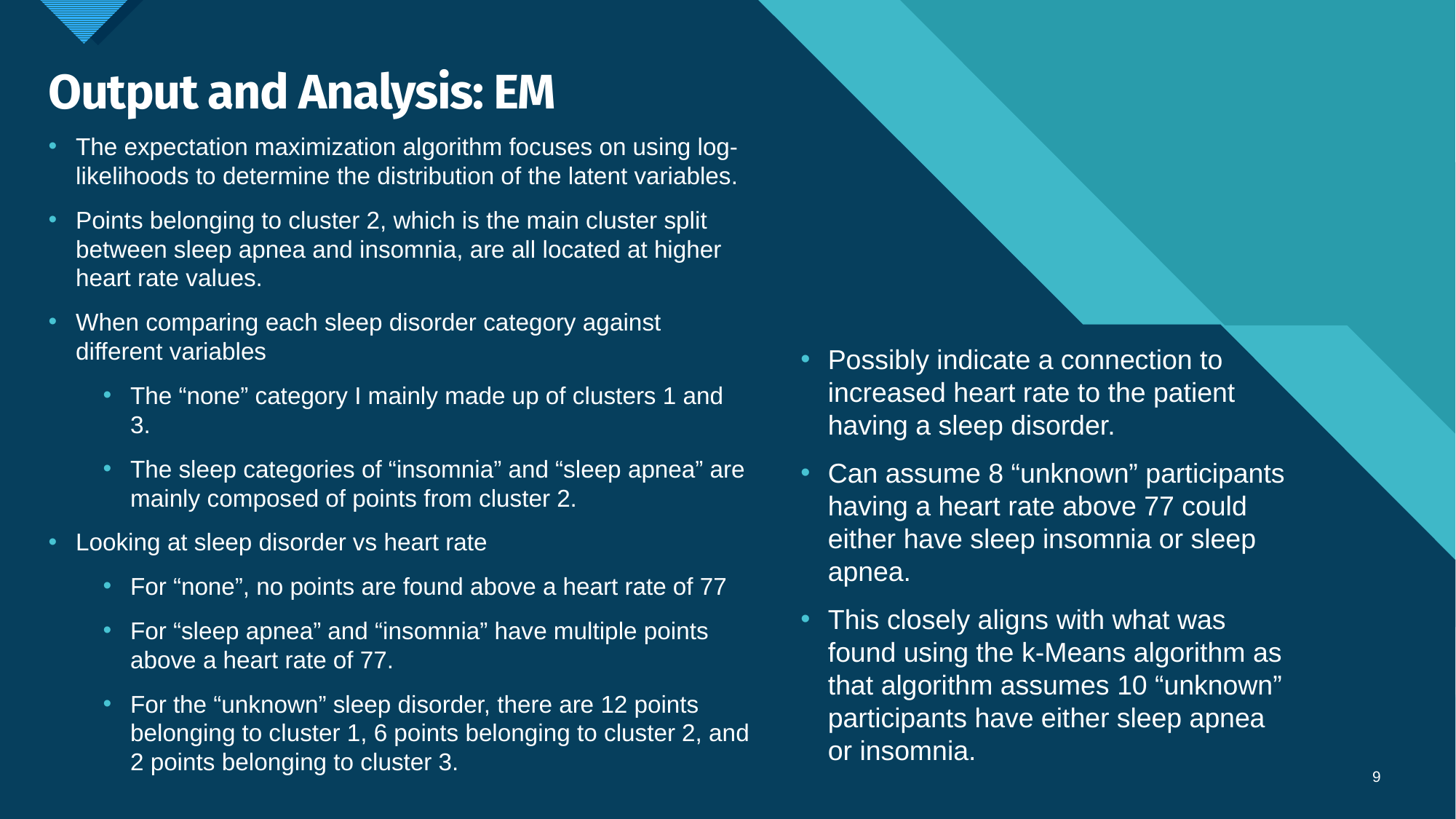

# Output and Analysis: EM
The expectation maximization algorithm focuses on using log-likelihoods to determine the distribution of the latent variables.
Points belonging to cluster 2, which is the main cluster split between sleep apnea and insomnia, are all located at higher heart rate values.
When comparing each sleep disorder category against different variables
The “none” category I mainly made up of clusters 1 and 3.
The sleep categories of “insomnia” and “sleep apnea” are mainly composed of points from cluster 2.
Looking at sleep disorder vs heart rate
For “none”, no points are found above a heart rate of 77
For “sleep apnea” and “insomnia” have multiple points above a heart rate of 77.
For the “unknown” sleep disorder, there are 12 points belonging to cluster 1, 6 points belonging to cluster 2, and 2 points belonging to cluster 3.

Possibly indicate a connection to increased heart rate to the patient having a sleep disorder.
Can assume 8 “unknown” participants having a heart rate above 77 could either have sleep insomnia or sleep apnea.
This closely aligns with what was found using the k-Means algorithm as that algorithm assumes 10 “unknown” participants have either sleep apnea or insomnia.

9